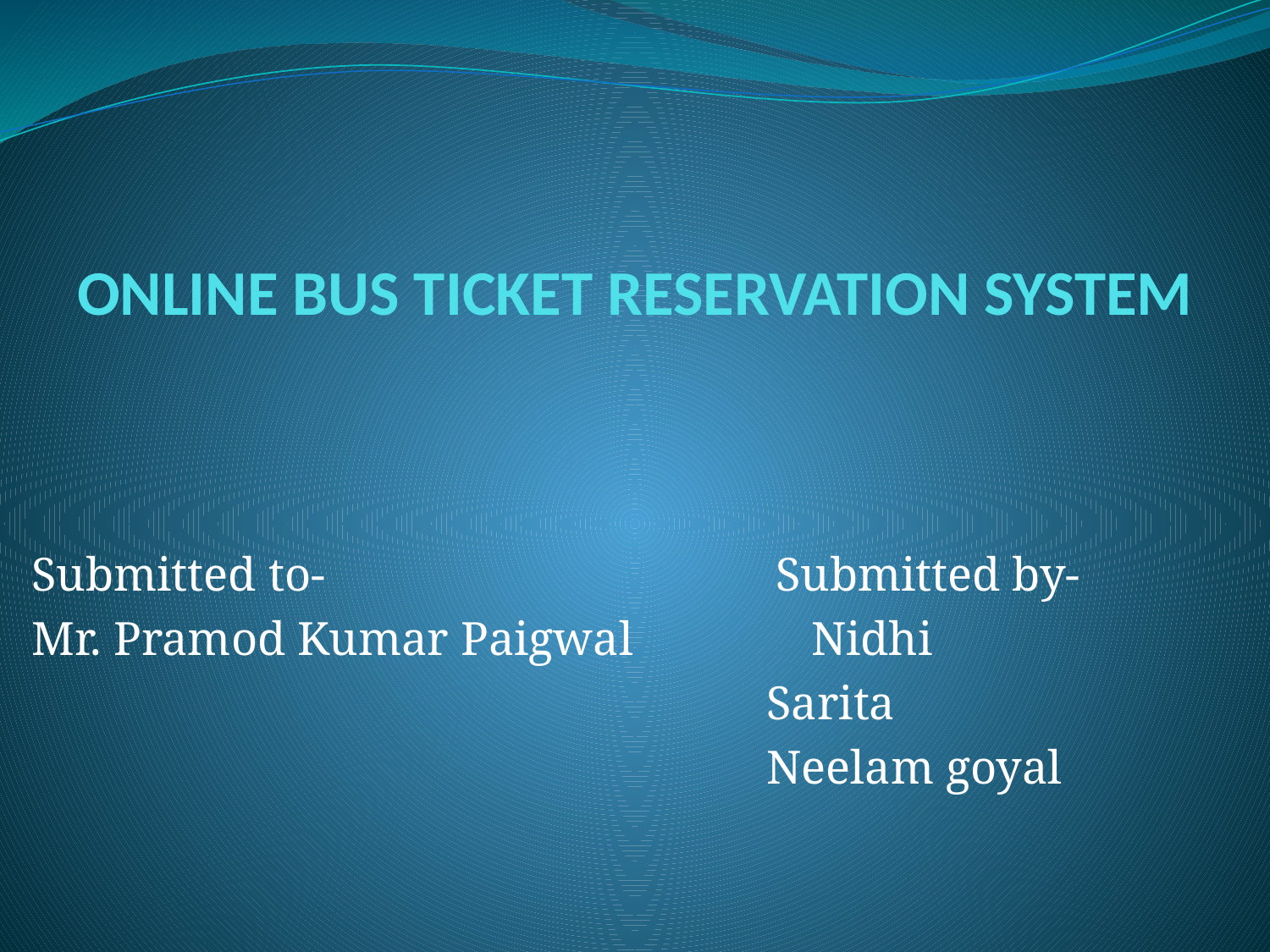

# ONLINE BUS TICKET RESERVATION SYSTEM
Submitted to-                                      Submitted by-
Mr. Pramod Kumar Paigwal               Nidhi
                                                              Sarita
                                                              Neelam goyal